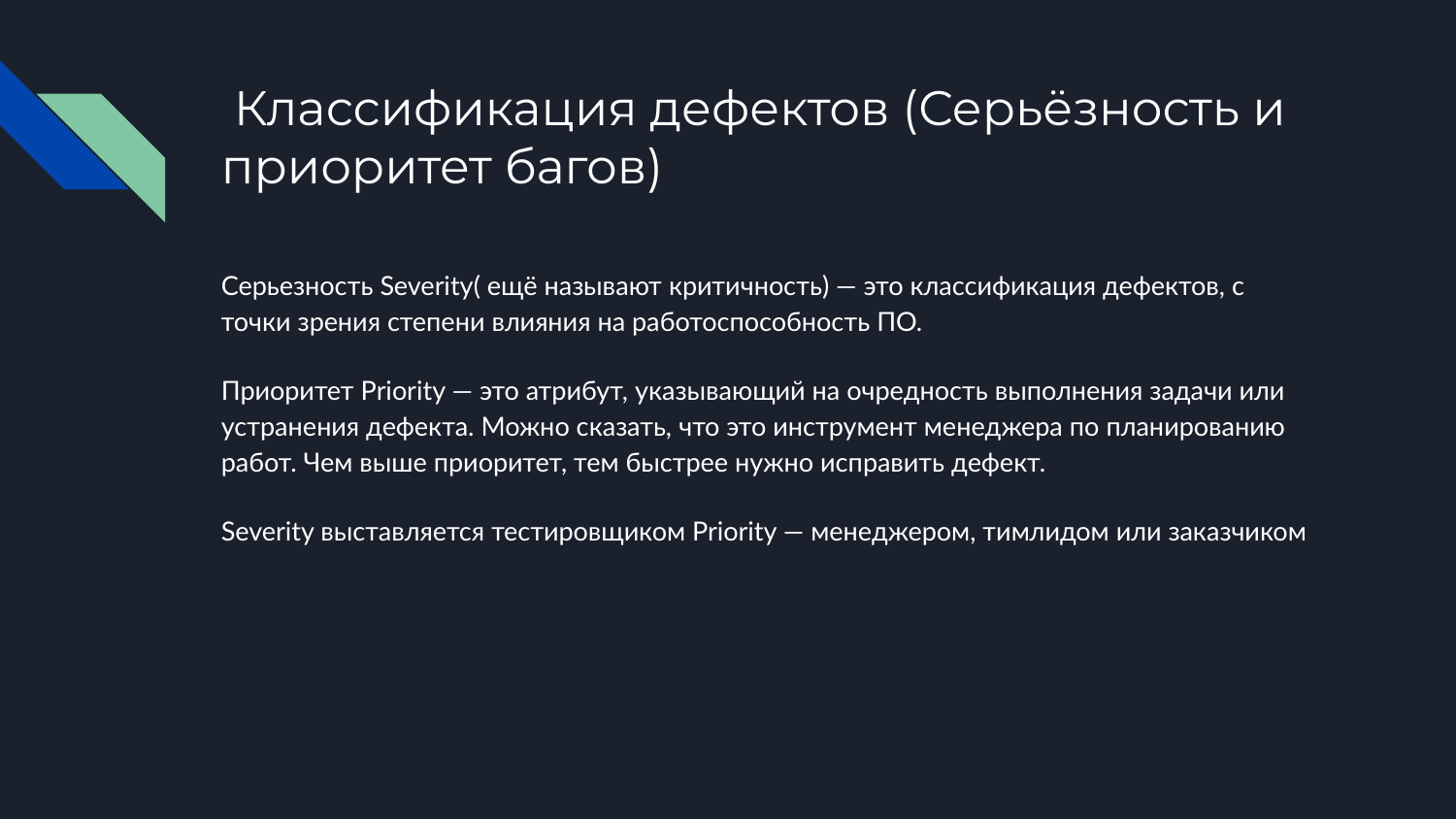

# Классификация дефектов (Серьёзность и приоритет багов)
Серьезность Severity( ещё называют критичность) — это классификация дефектов, с точки зрения степени влияния на работоспособность ПО.
Приоритет Priority — это атрибут, указывающий на очредность выполнения задачи или устранения дефекта. Можно сказать, что это инструмент менеджера по планированию работ. Чем выше приоритет, тем быстрее нужно исправить дефект.
Severity выставляется тестировщиком Priority — менеджером, тимлидом или заказчиком